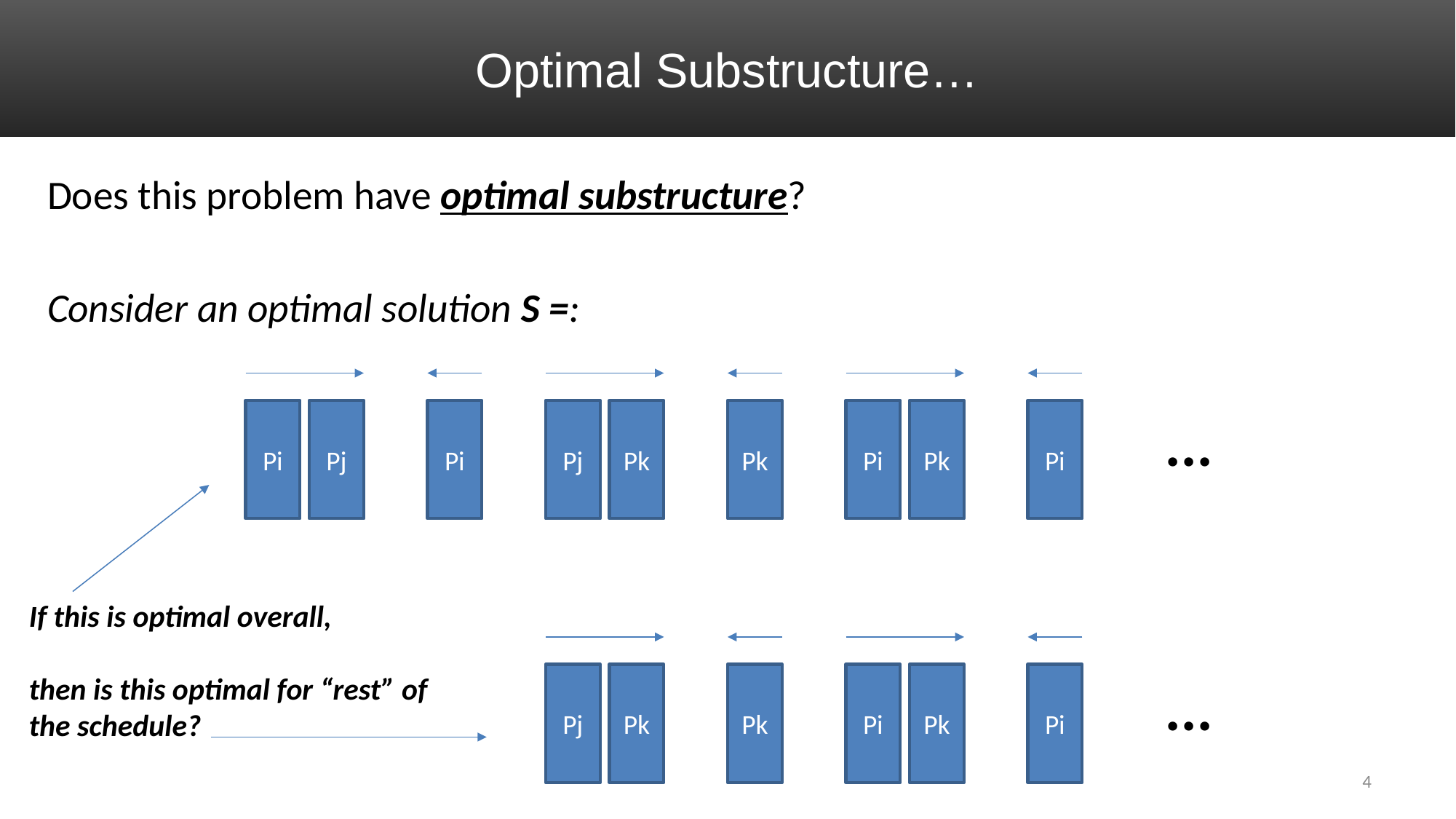

# Optimal Substructure…
Does this problem have optimal substructure?

Consider an optimal solution S =:
Pi
Pj
Pi
Pj
Pk
Pk
Pi
Pk
Pi
...
If this is optimal overall,

then is this optimal for “rest” of the schedule?
Pj
Pk
Pk
Pi
Pk
Pi
...
4